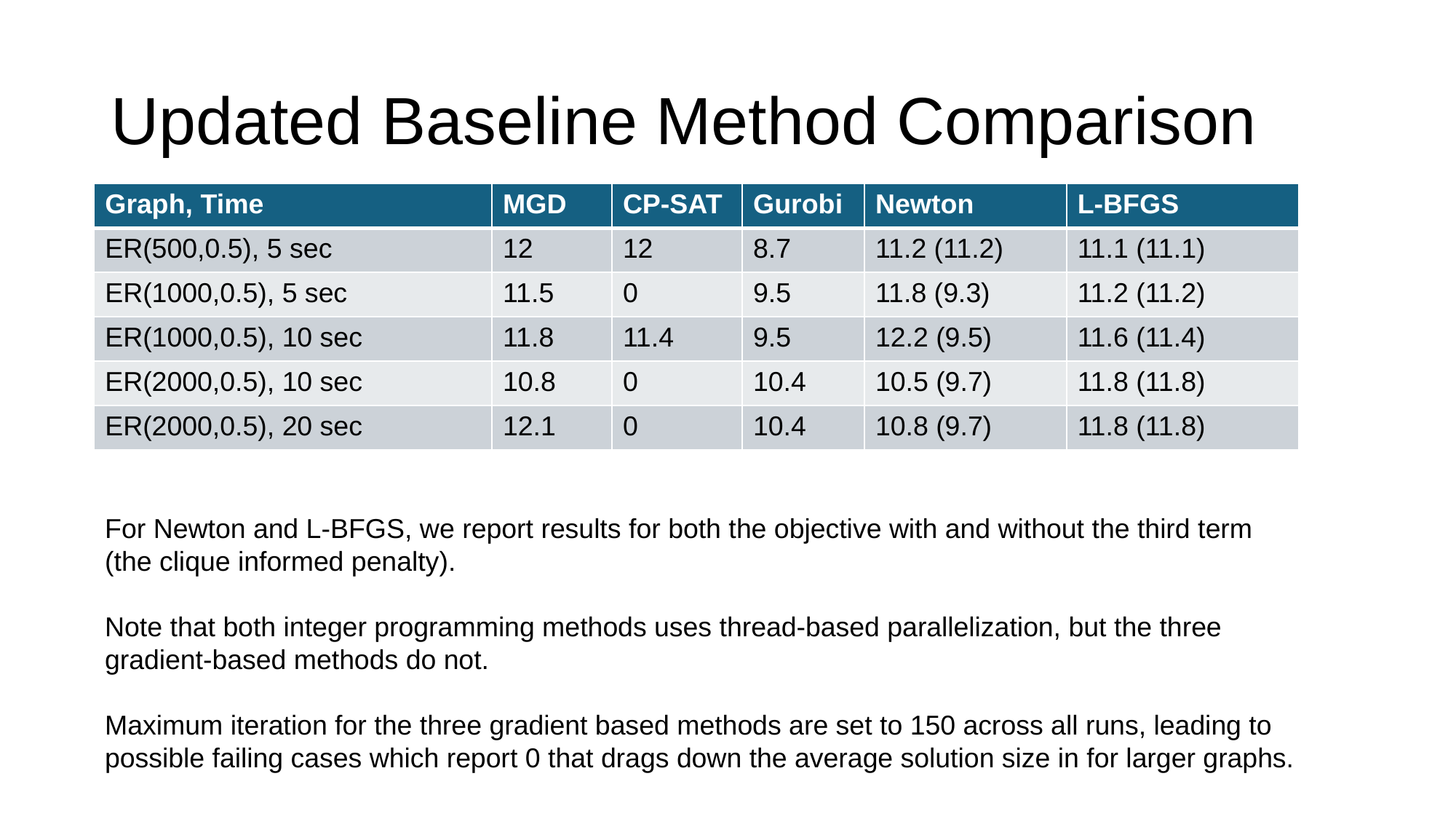

# Updated Baseline Method Comparison
| Graph, Time | MGD | CP-SAT | Gurobi | Newton | L-BFGS |
| --- | --- | --- | --- | --- | --- |
| ER(500,0.5), 5 sec | 12 | 12 | 8.7 | 11.2 (11.2) | 11.1 (11.1) |
| ER(1000,0.5), 5 sec | 11.5 | 0 | 9.5 | 11.8 (9.3) | 11.2 (11.2) |
| ER(1000,0.5), 10 sec | 11.8 | 11.4 | 9.5 | 12.2 (9.5) | 11.6 (11.4) |
| ER(2000,0.5), 10 sec | 10.8 | 0 | 10.4 | 10.5 (9.7) | 11.8 (11.8) |
| ER(2000,0.5), 20 sec | 12.1 | 0 | 10.4 | 10.8 (9.7) | 11.8 (11.8) |
For Newton and L-BFGS, we report results for both the objective with and without the third term (the clique informed penalty).

Note that both integer programming methods uses thread-based parallelization, but the three gradient-based methods do not.

Maximum iteration for the three gradient based methods are set to 150 across all runs, leading to possible failing cases which report 0 that drags down the average solution size in for larger graphs.